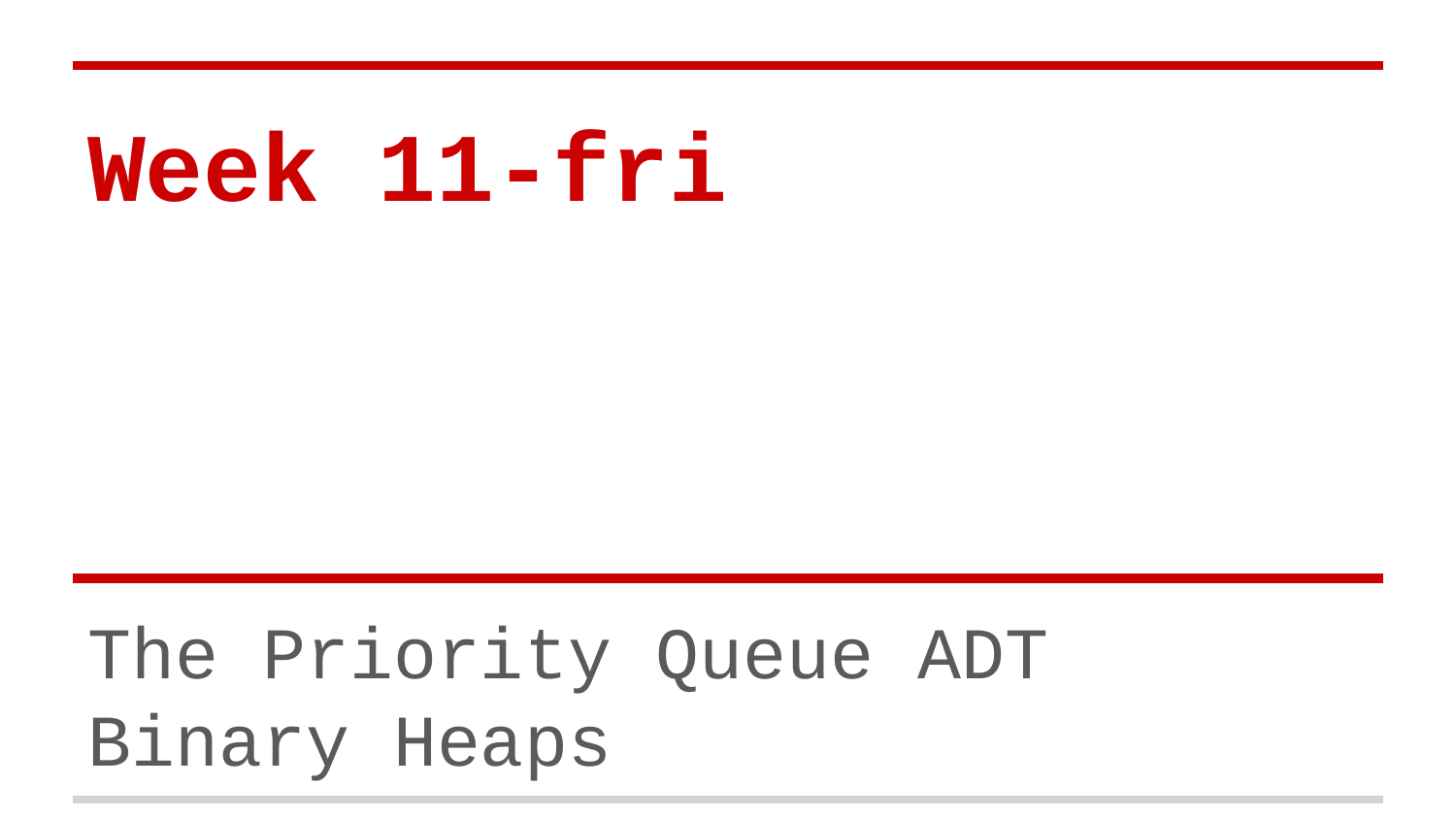

# Week 11-fri
The Priority Queue ADT
Binary Heaps